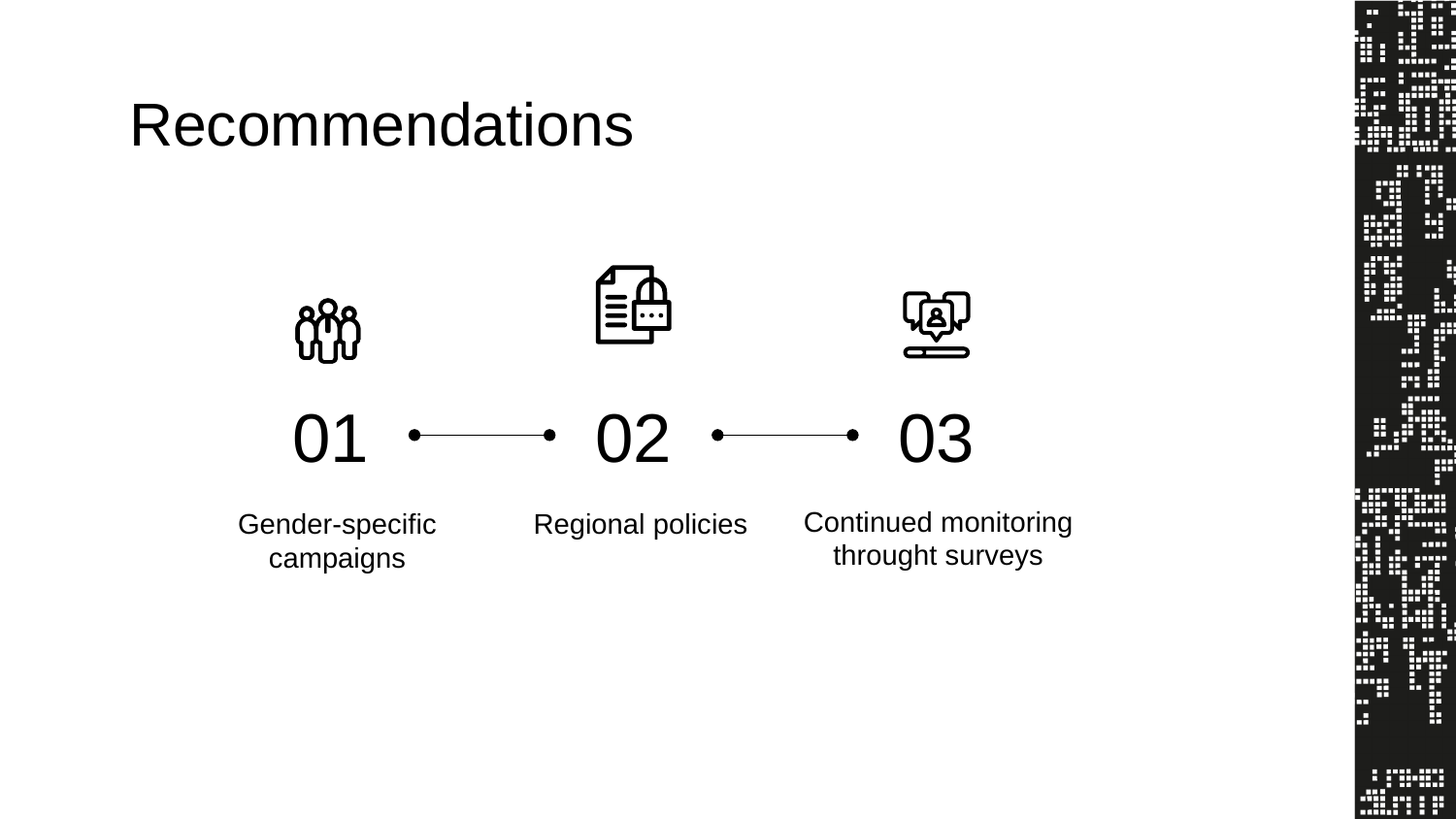

# Recommendations

01
02
03
Continued monitoring throught surveys
Gender-specific campaigns
Regional policies